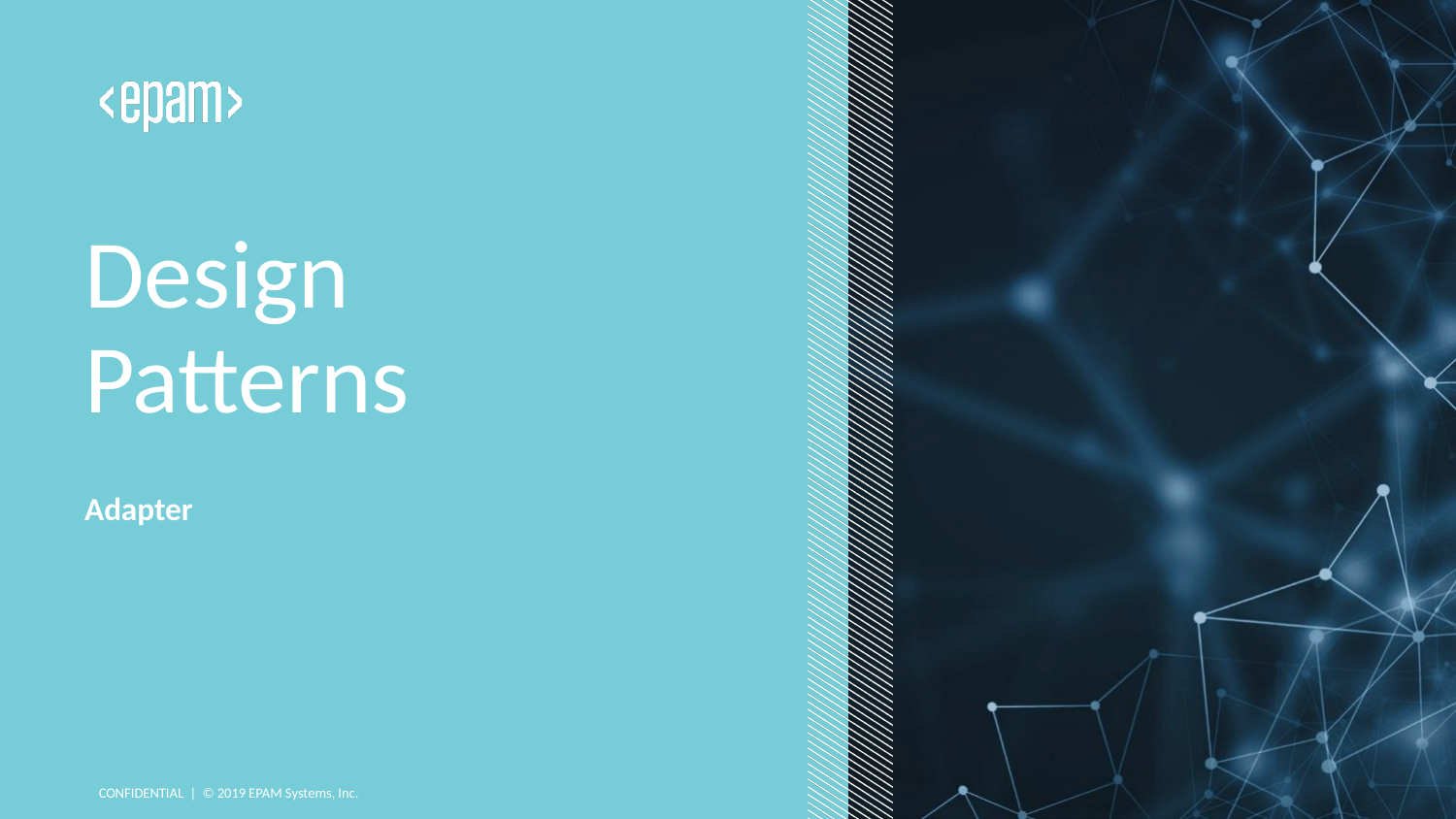

# Design Patterns
Adapter
CONFIDENTIAL  |  © 2019 EPAM Systems, Inc.